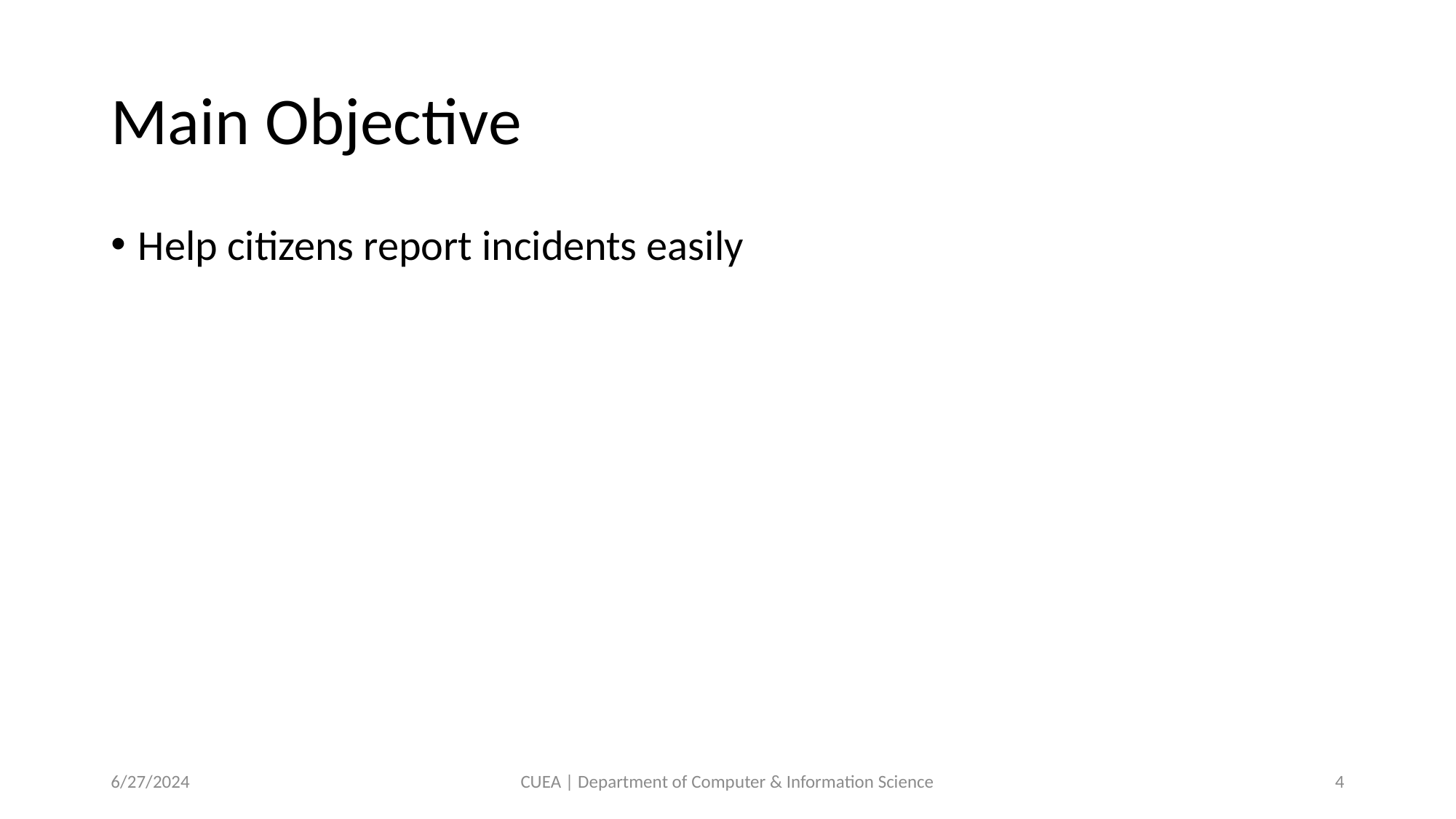

# Main Objective
Help citizens report incidents easily
6/27/2024
CUEA | Department of Computer & Information Science
4